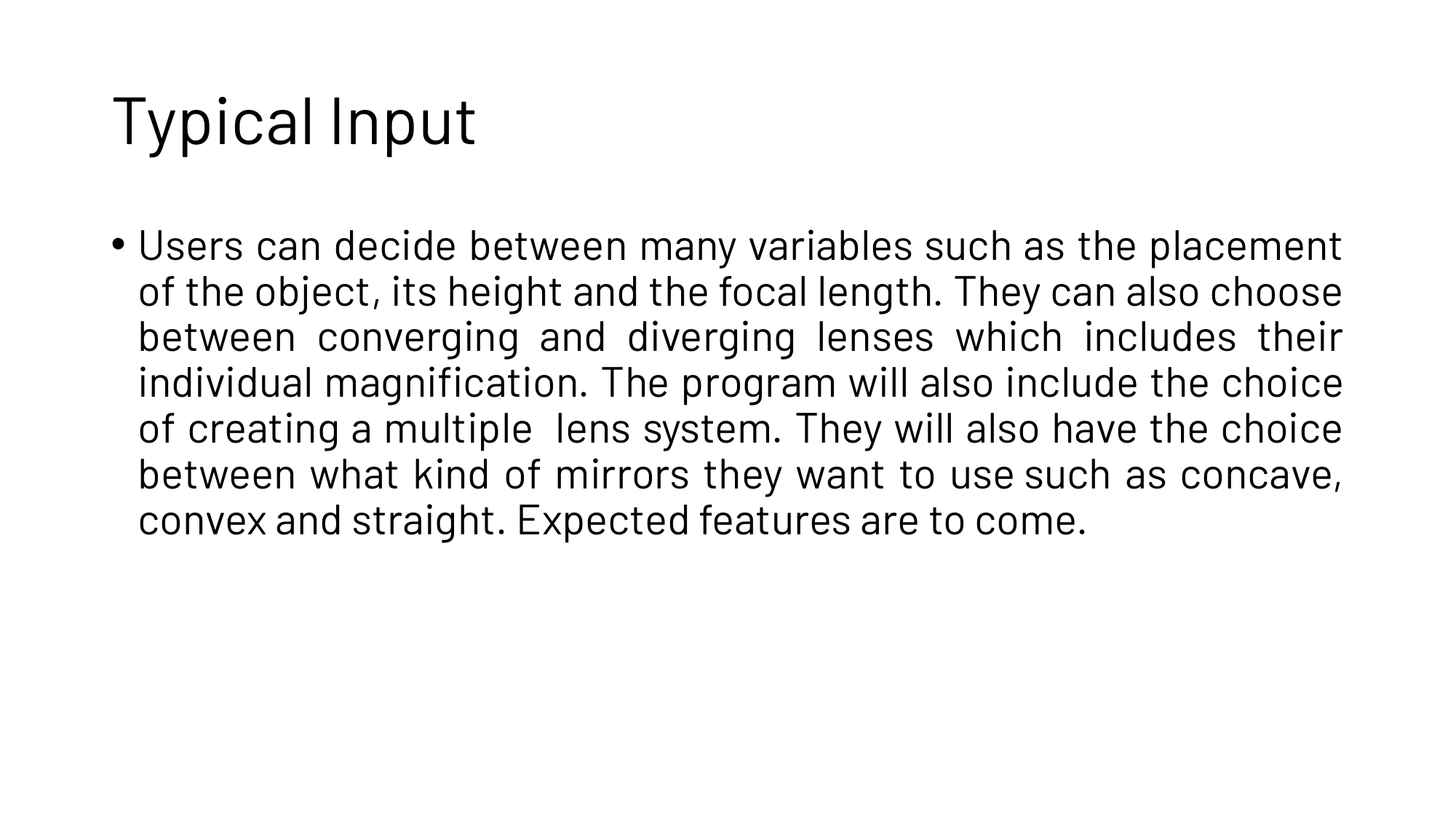

# Typical Input
Users can decide between many variables such as the placement of the object, its height and the focal length. They can also choose between converging and diverging lenses which includes their individual magnification. The program will also include the choice of creating a multiple  lens system. They will also have the choice between what kind of mirrors they want to use such as concave, convex and straight. Expected features are to come.